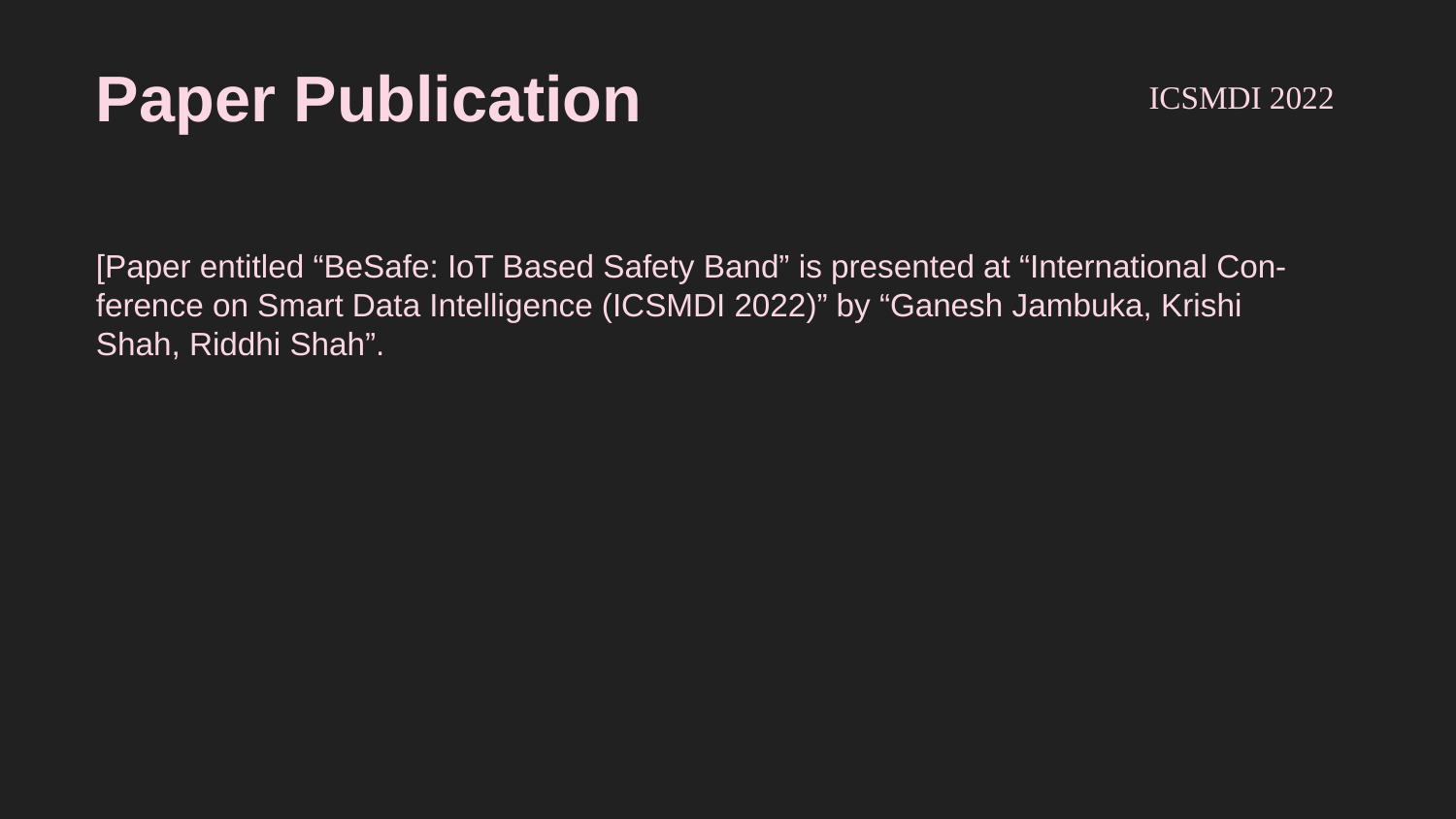

Paper Publication
ICSMDI 2022
[Paper entitled “BeSafe: IoT Based Safety Band” is presented at “International Con-
ference on Smart Data Intelligence (ICSMDI 2022)” by “Ganesh Jambuka, Krishi
Shah, Riddhi Shah”.